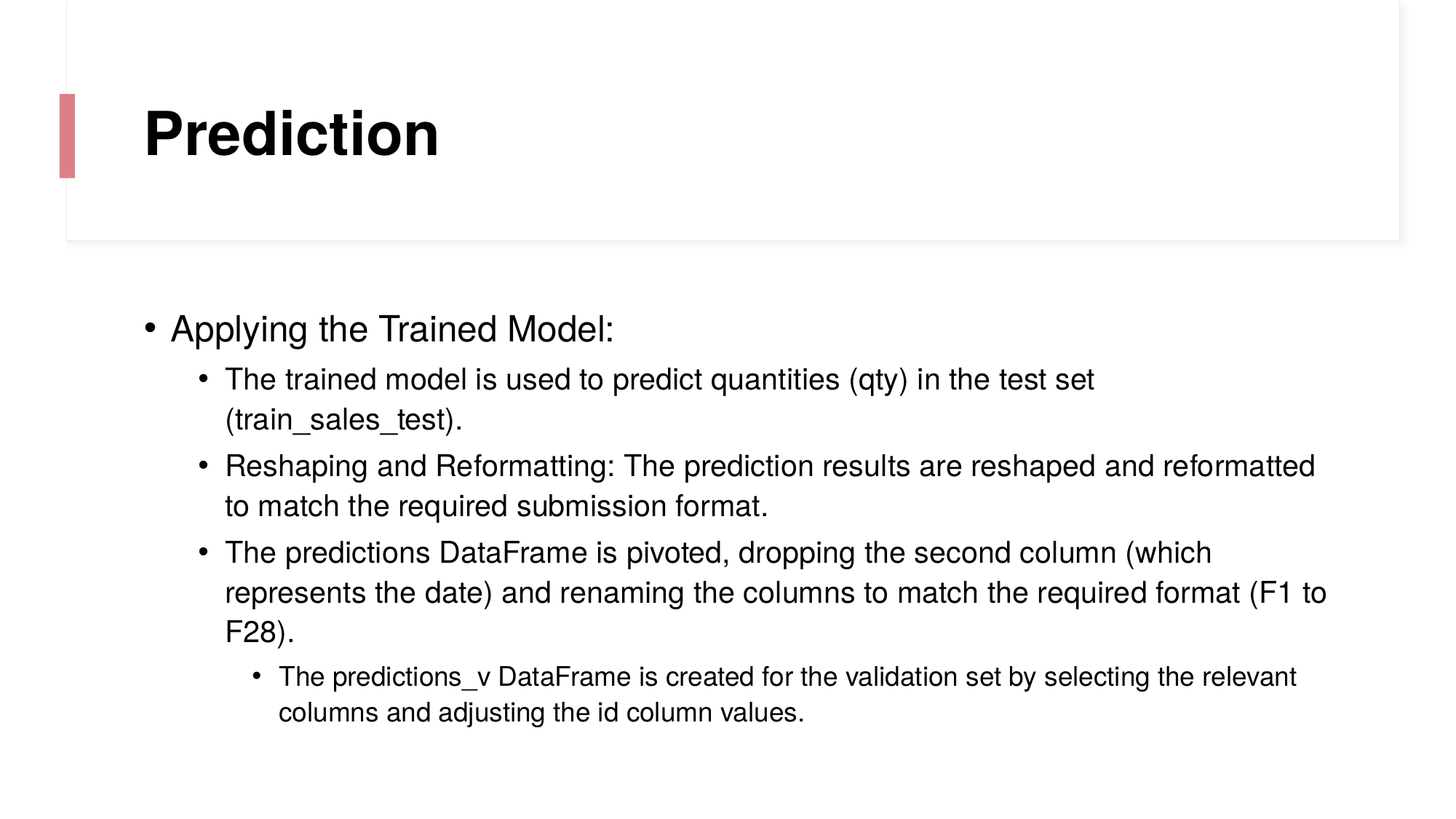

# Prediction
Applying the Trained Model:
The trained model is used to predict quantities (qty) in the test set (train_sales_test).
Reshaping and Reformatting: The prediction results are reshaped and reformatted to match the required submission format.
The predictions DataFrame is pivoted, dropping the second column (which represents the date) and renaming the columns to match the required format (F1 to F28).
The predictions_v DataFrame is created for the validation set by selecting the relevant columns and adjusting the id column values.